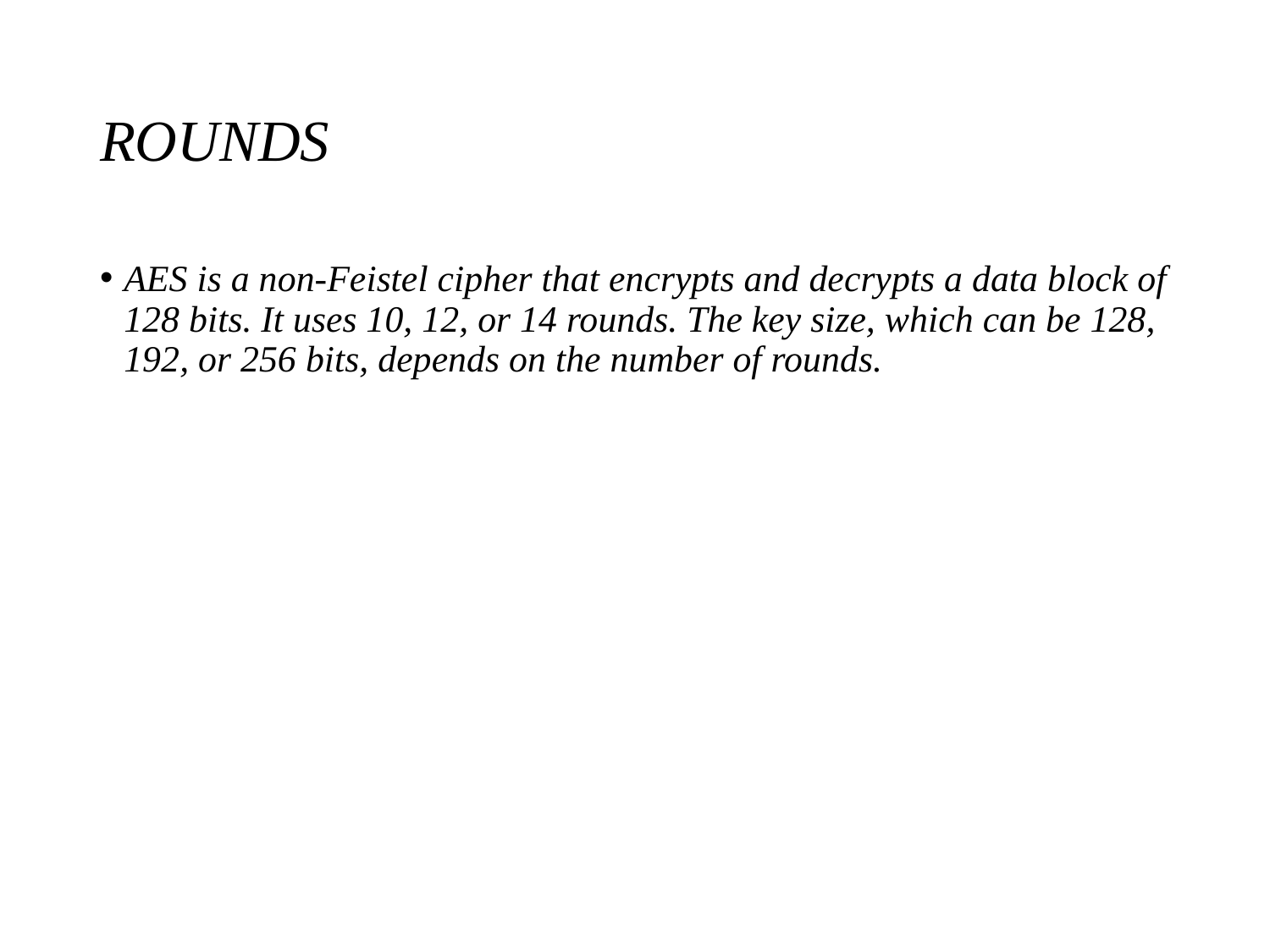

# ROUNDS
AES is a non-Feistel cipher that encrypts and decrypts a data block of 128 bits. It uses 10, 12, or 14 rounds. The key size, which can be 128, 192, or 256 bits, depends on the number of rounds.